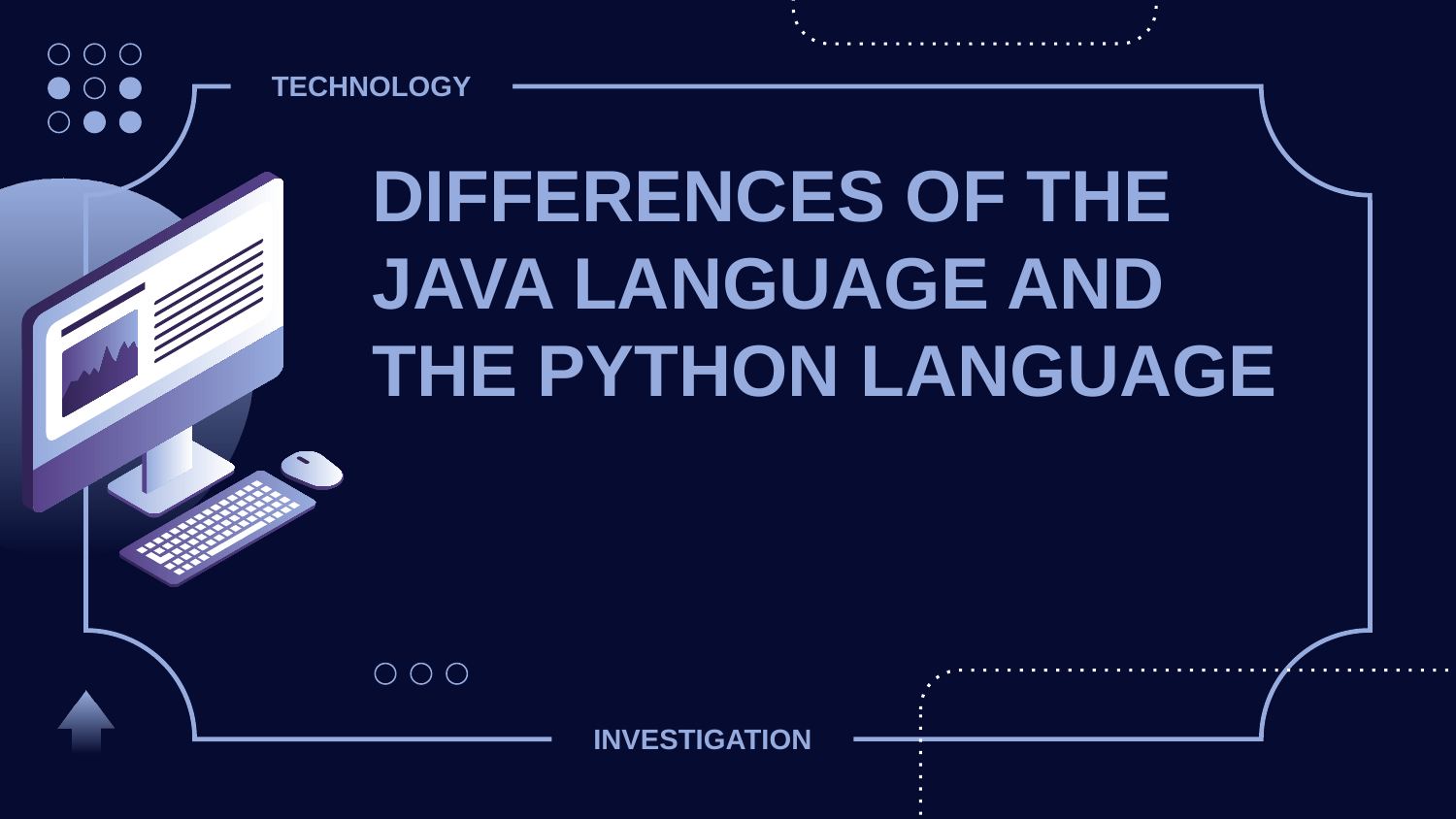

TECHNOLOGY
# DIFFERENCES OF THE JAVA LANGUAGE AND THE PYTHON LANGUAGE

INVESTIGATION